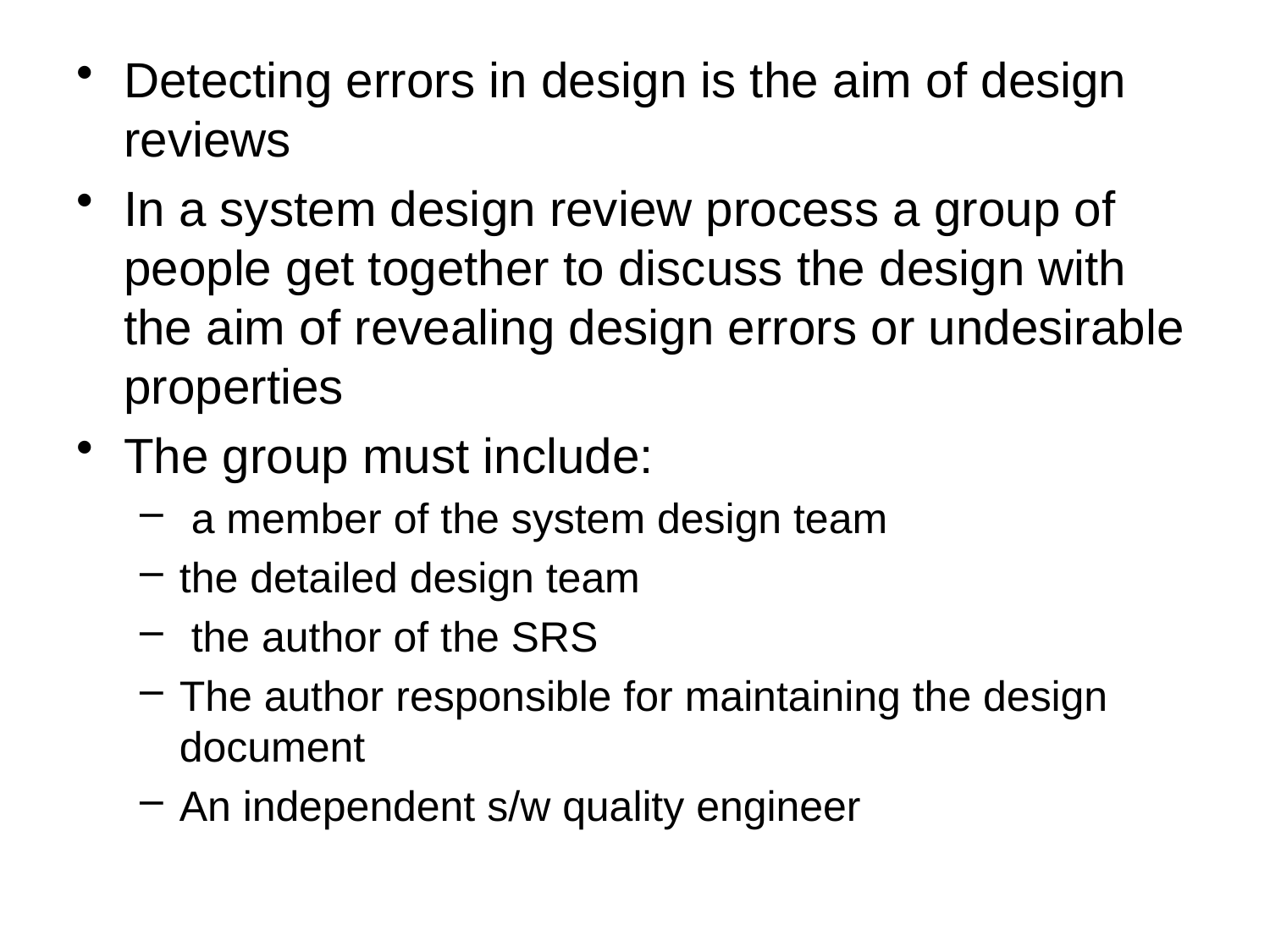

Detecting errors in design is the aim of design reviews
In a system design review process a group of people get together to discuss the design with the aim of revealing design errors or undesirable properties
The group must include:
 a member of the system design team
the detailed design team
 the author of the SRS
The author responsible for maintaining the design document
An independent s/w quality engineer